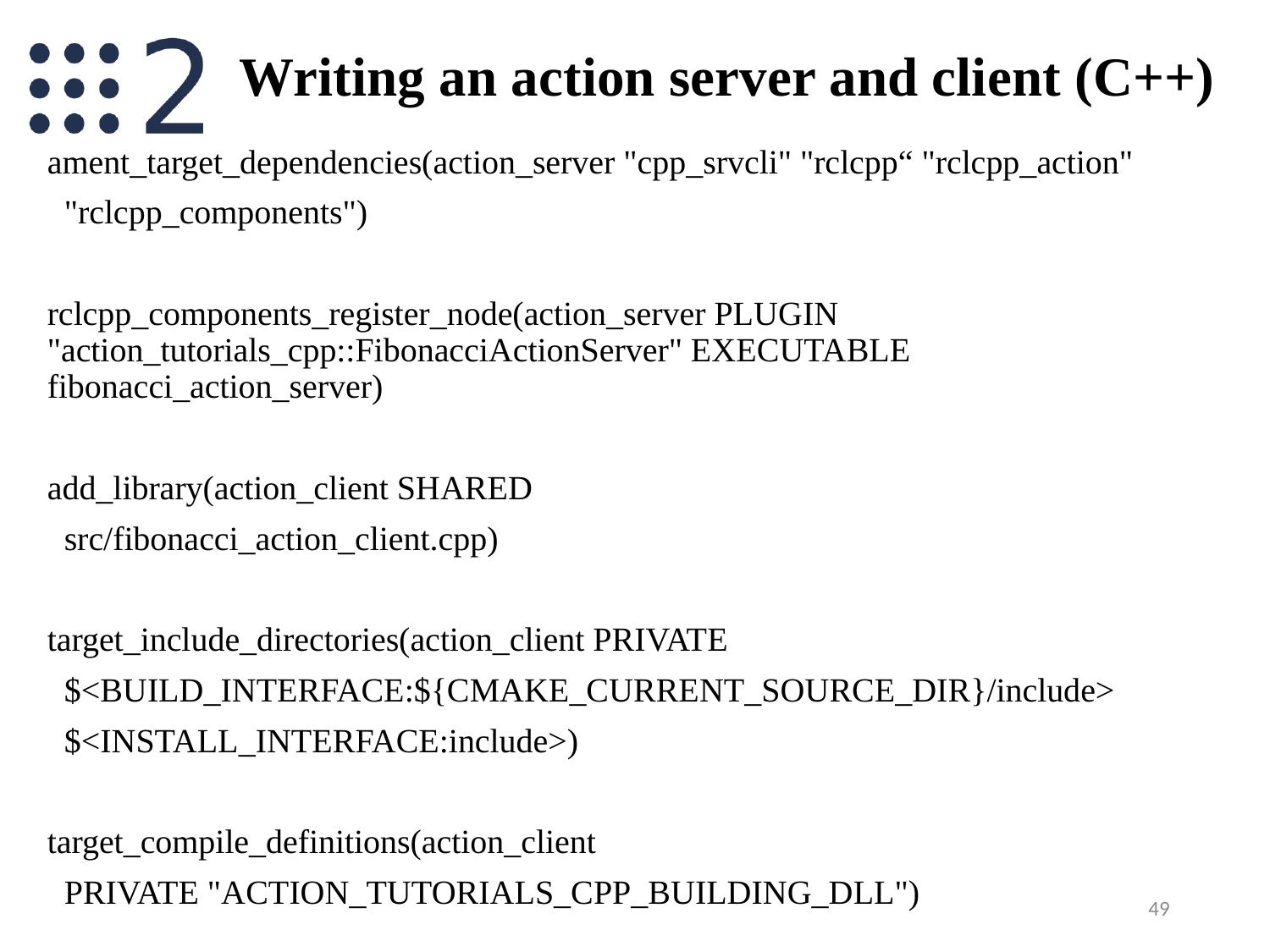

# Writing an action server and client (C++)
ament_target_dependencies(action_server "cpp_srvcli" "rclcpp“ "rclcpp_action"
  "rclcpp_components")

rclcpp_components_register_node(action_server PLUGIN "action_tutorials_cpp::FibonacciActionServer" EXECUTABLE fibonacci_action_server)

add_library(action_client SHARED
  src/fibonacci_action_client.cpp)

target_include_directories(action_client PRIVATE
  $<BUILD_INTERFACE:${CMAKE_CURRENT_SOURCE_DIR}/include>
  $<INSTALL_INTERFACE:include>)

target_compile_definitions(action_client
  PRIVATE "ACTION_TUTORIALS_CPP_BUILDING_DLL")

49